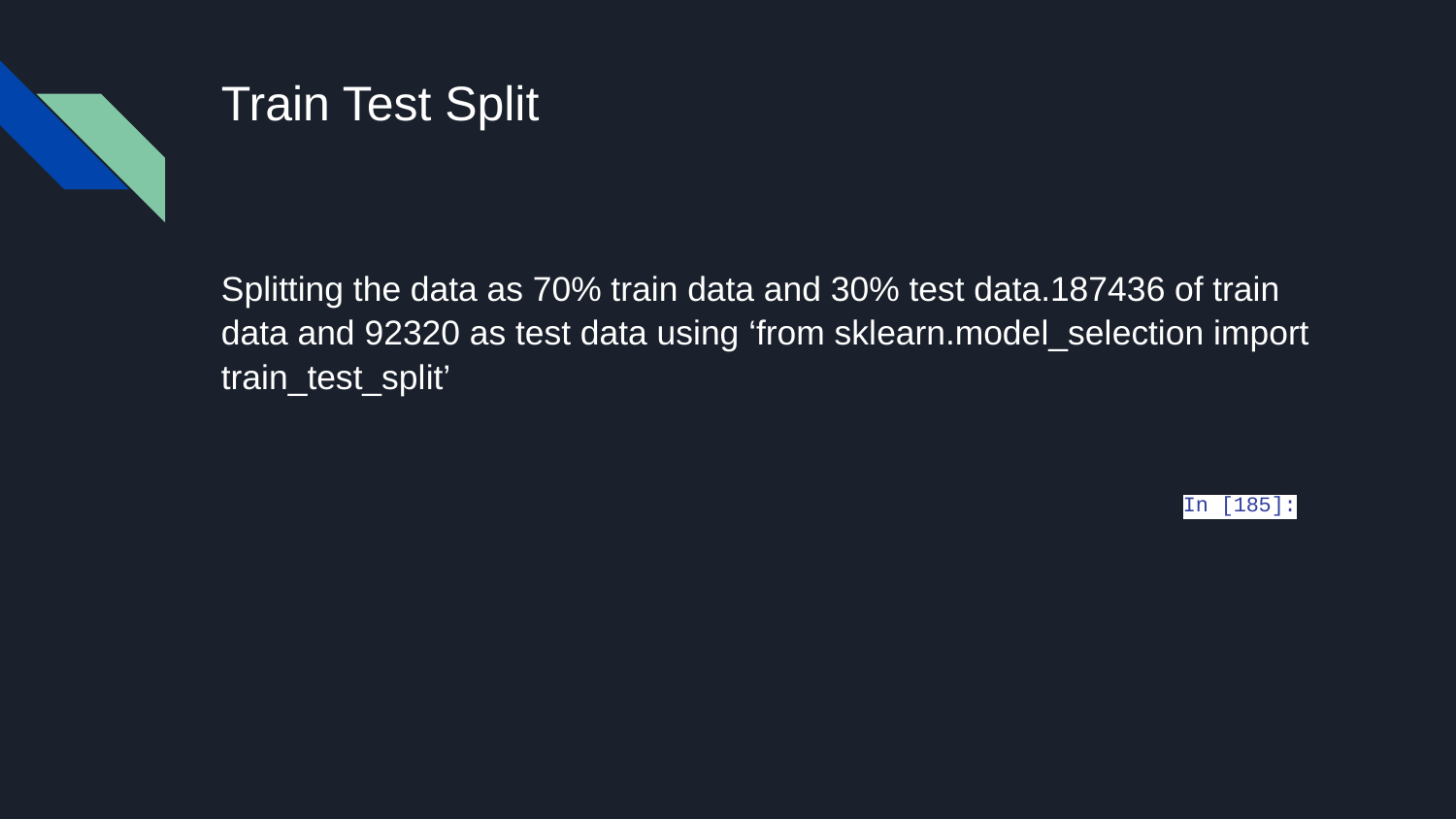

# Train Test Split
Splitting the data as 70% train data and 30% test data.187436 of train data and 92320 as test data using ‘from sklearn.model_selection import train_test_split’

In [185]: